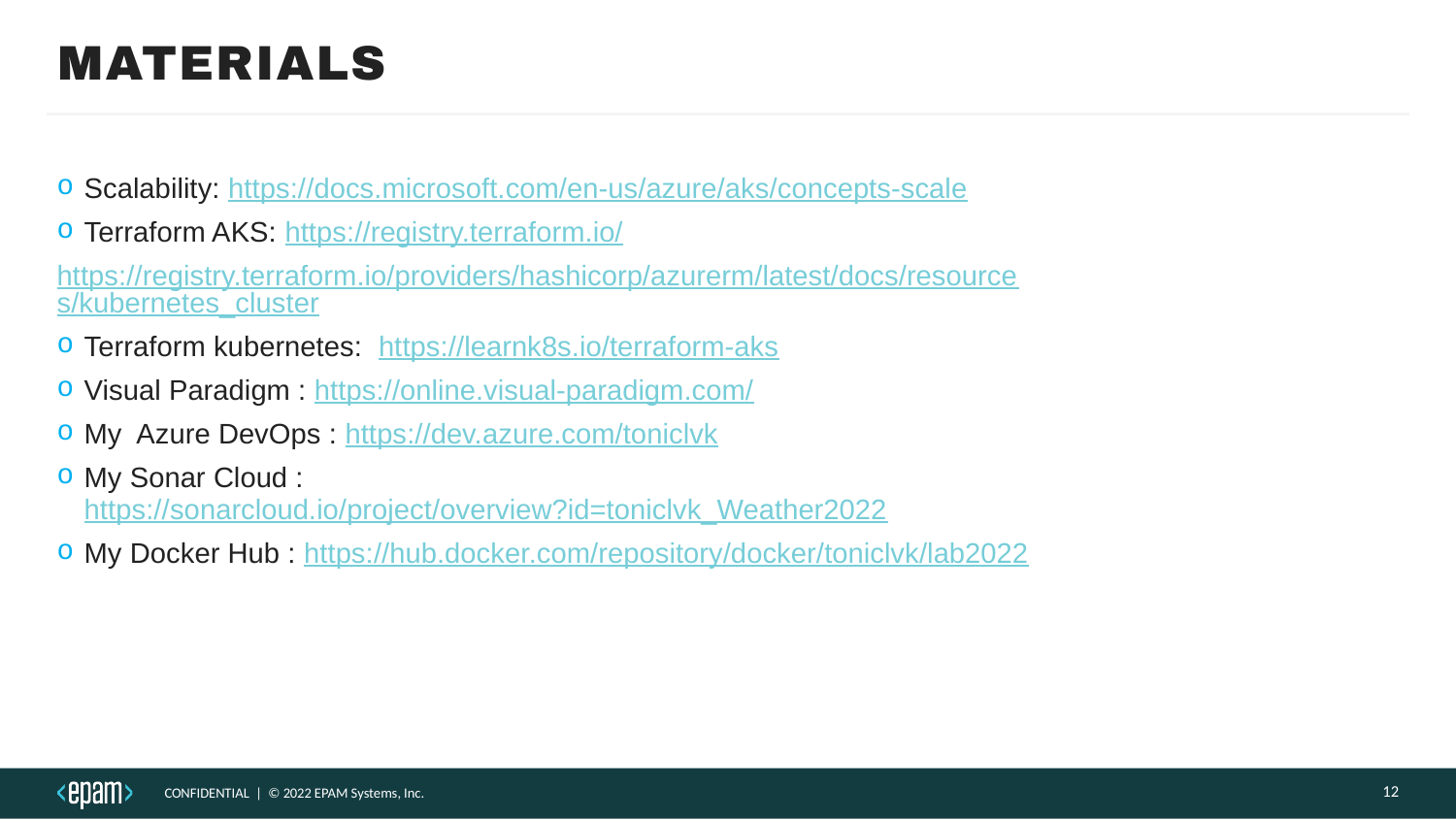

# MATERIALS
Scalability: https://docs.microsoft.com/en-us/azure/aks/concepts-scale
Terraform AKS: https://registry.terraform.io/
https://registry.terraform.io/providers/hashicorp/azurerm/latest/docs/resources/kubernetes_cluster
Terraform kubernetes:  https://learnk8s.io/terraform-aks
Visual Paradigm : https://online.visual-paradigm.com/
My  Azure DevOps : https://dev.azure.com/toniclvk
My Sonar Cloud : https://sonarcloud.io/project/overview?id=toniclvk_Weather2022
My Docker Hub : https://hub.docker.com/repository/docker/toniclvk/lab2022

12